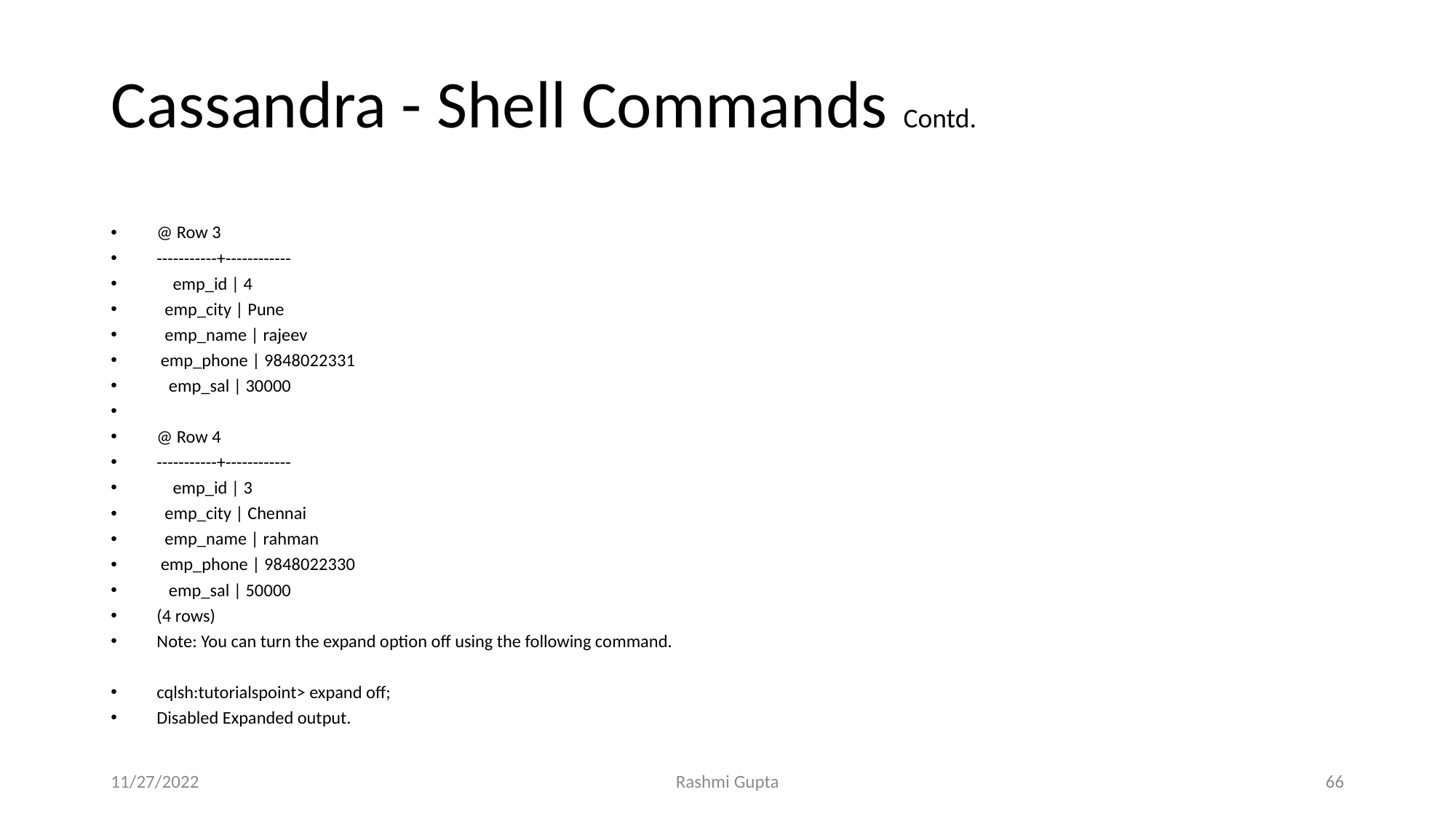

# Cassandra - Shell Commands Contd.
@ Row 3
-----------+------------
    emp_id | 4
  emp_city | Pune
  emp_name | rajeev
 emp_phone | 9848022331
   emp_sal | 30000

@ Row 4
-----------+------------
    emp_id | 3
  emp_city | Chennai
  emp_name | rahman
 emp_phone | 9848022330
   emp_sal | 50000
(4 rows)
Note: You can turn the expand option off using the following command.

cqlsh:tutorialspoint> expand off;
Disabled Expanded output.
11/27/2022
Rashmi Gupta
66